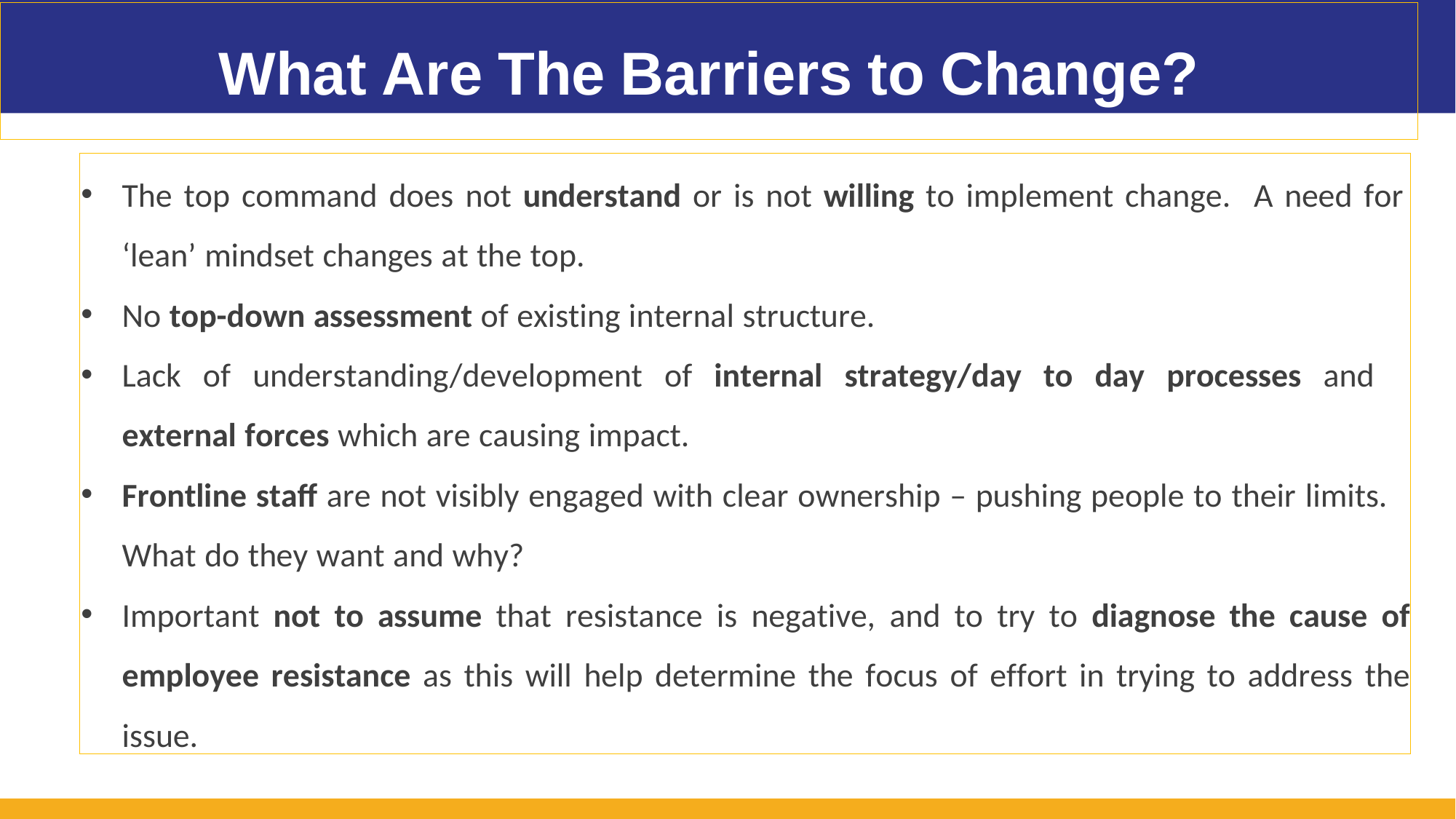

# What Are The Barriers to Change?
The top command does not understand or is not willing to implement change.  A need for ‘lean’ mindset changes at the top.
No top-down assessment of existing internal structure.
Lack of understanding/development of internal strategy/day to day processes and external forces which are causing impact.
Frontline staff are not visibly engaged with clear ownership – pushing people to their limits.  What do they want and why?
Important not to assume that resistance is negative, and to try to diagnose the cause of employee resistance as this will help determine the focus of effort in trying to address the issue.